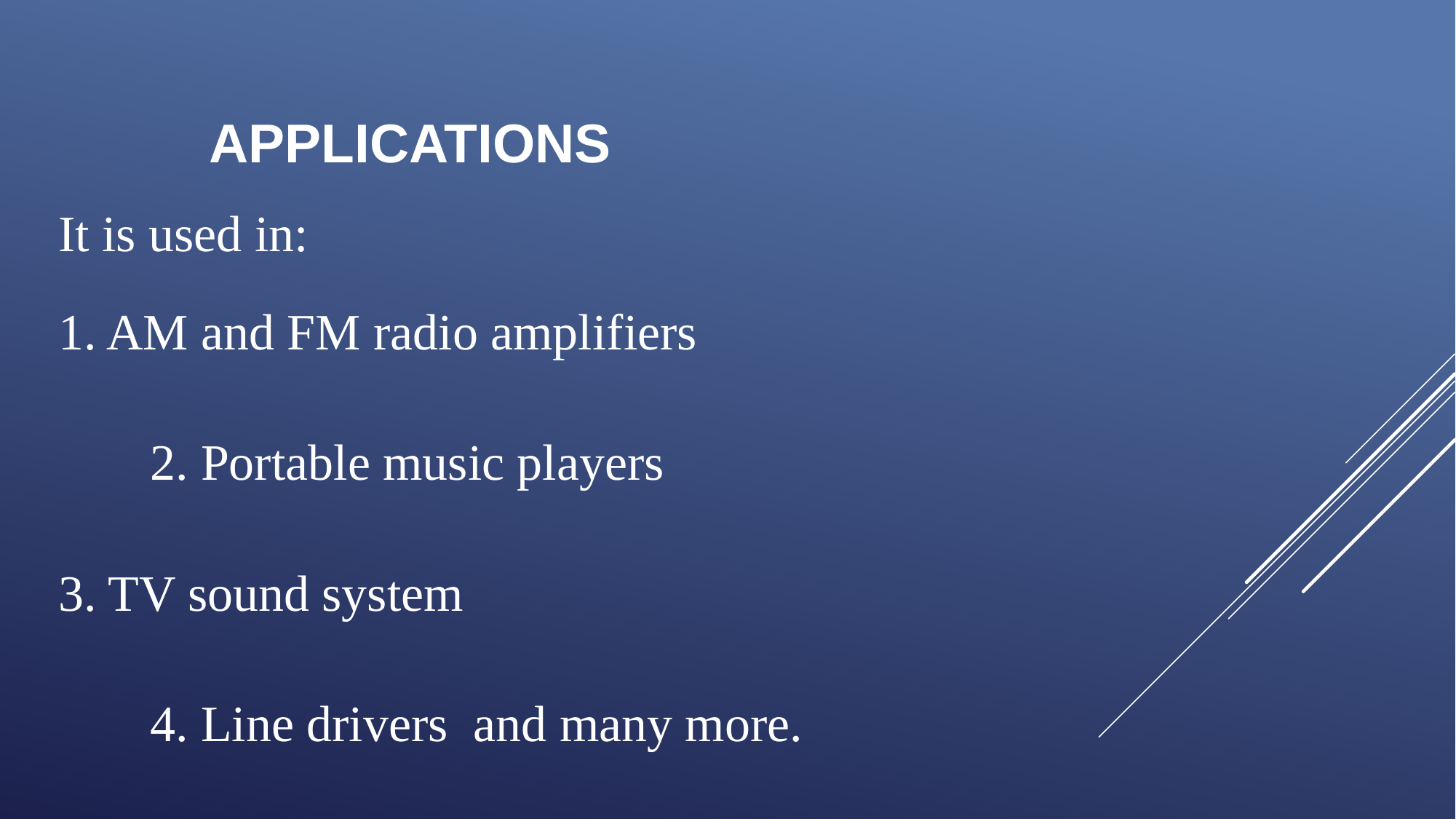

Applications
# It is used in: 1. AM and FM radio amplifiers 2. Portable music players 3. TV sound system 4. Line drivers  and many more.